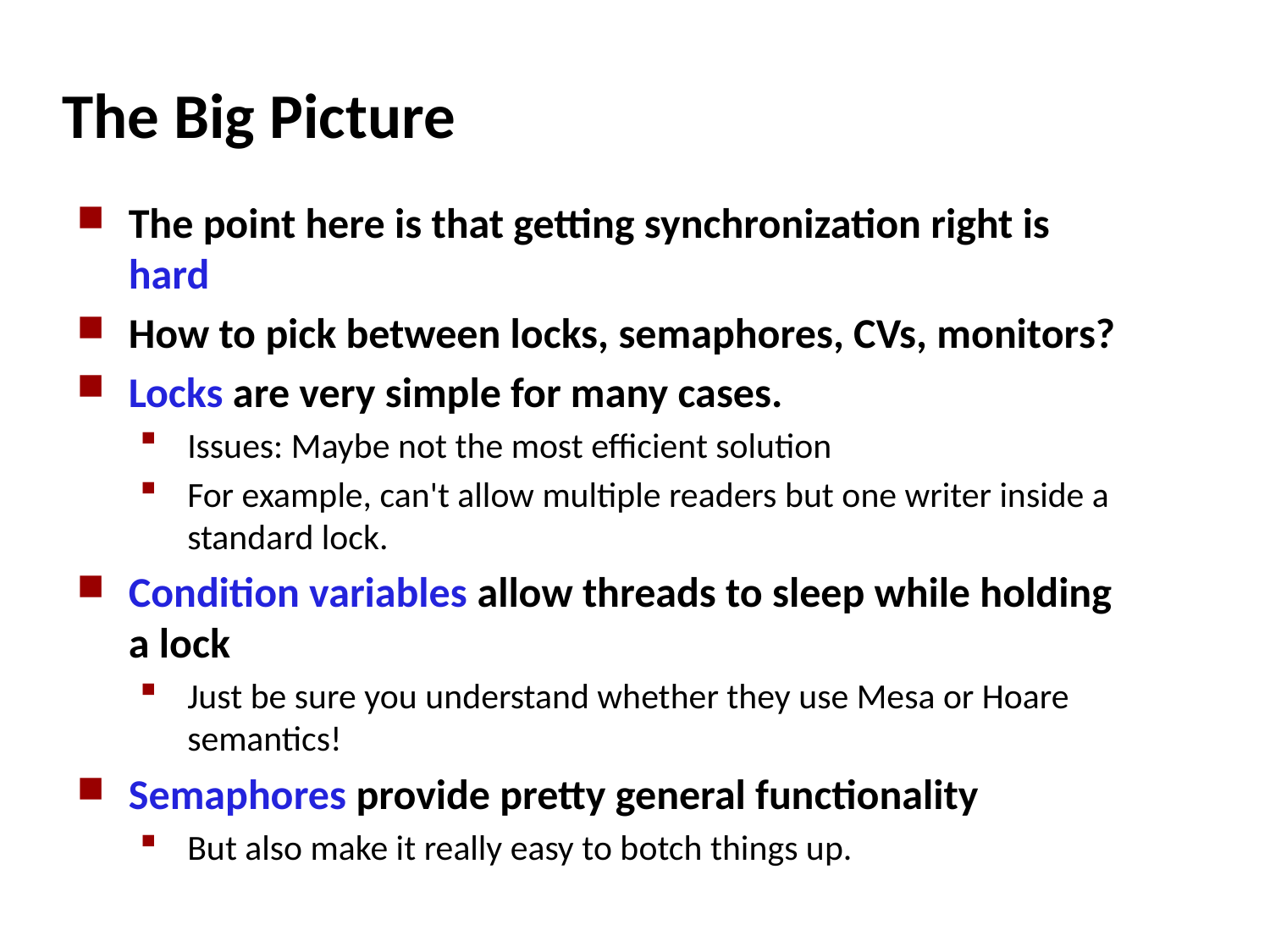

# The Big Picture
The point here is that getting synchronization right is hard
How to pick between locks, semaphores, CVs, monitors?
Locks are very simple for many cases.
Issues: Maybe not the most efficient solution
For example, can't allow multiple readers but one writer inside a standard lock.
Condition variables allow threads to sleep while holding a lock
Just be sure you understand whether they use Mesa or Hoare semantics!
Semaphores provide pretty general functionality
But also make it really easy to botch things up.